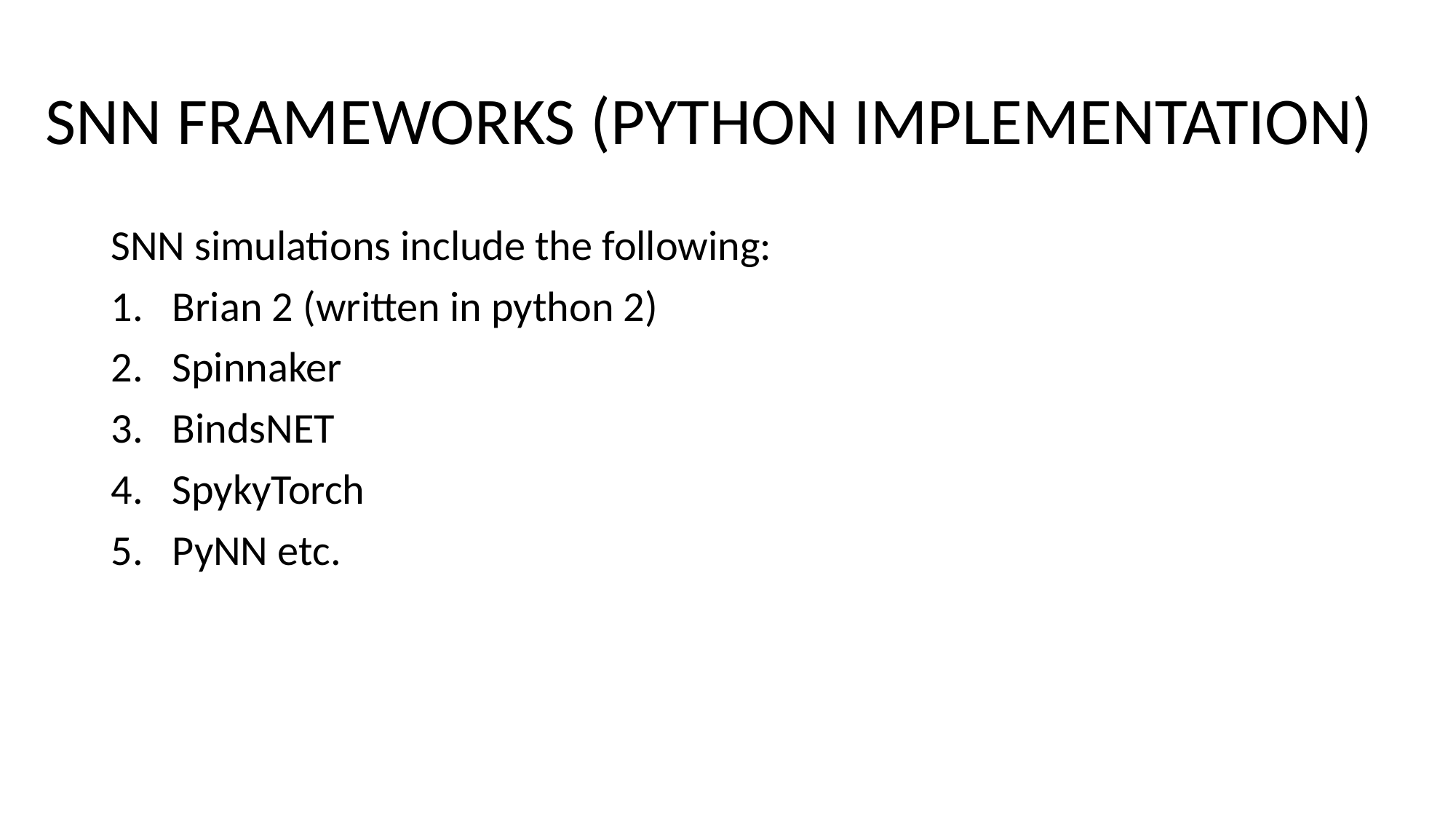

# SNN FRAMEWORKS (PYTHON IMPLEMENTATION)
SNN simulations include the following:
Brian 2 (written in python 2)
Spinnaker
BindsNET
SpykyTorch
PyNN etc.